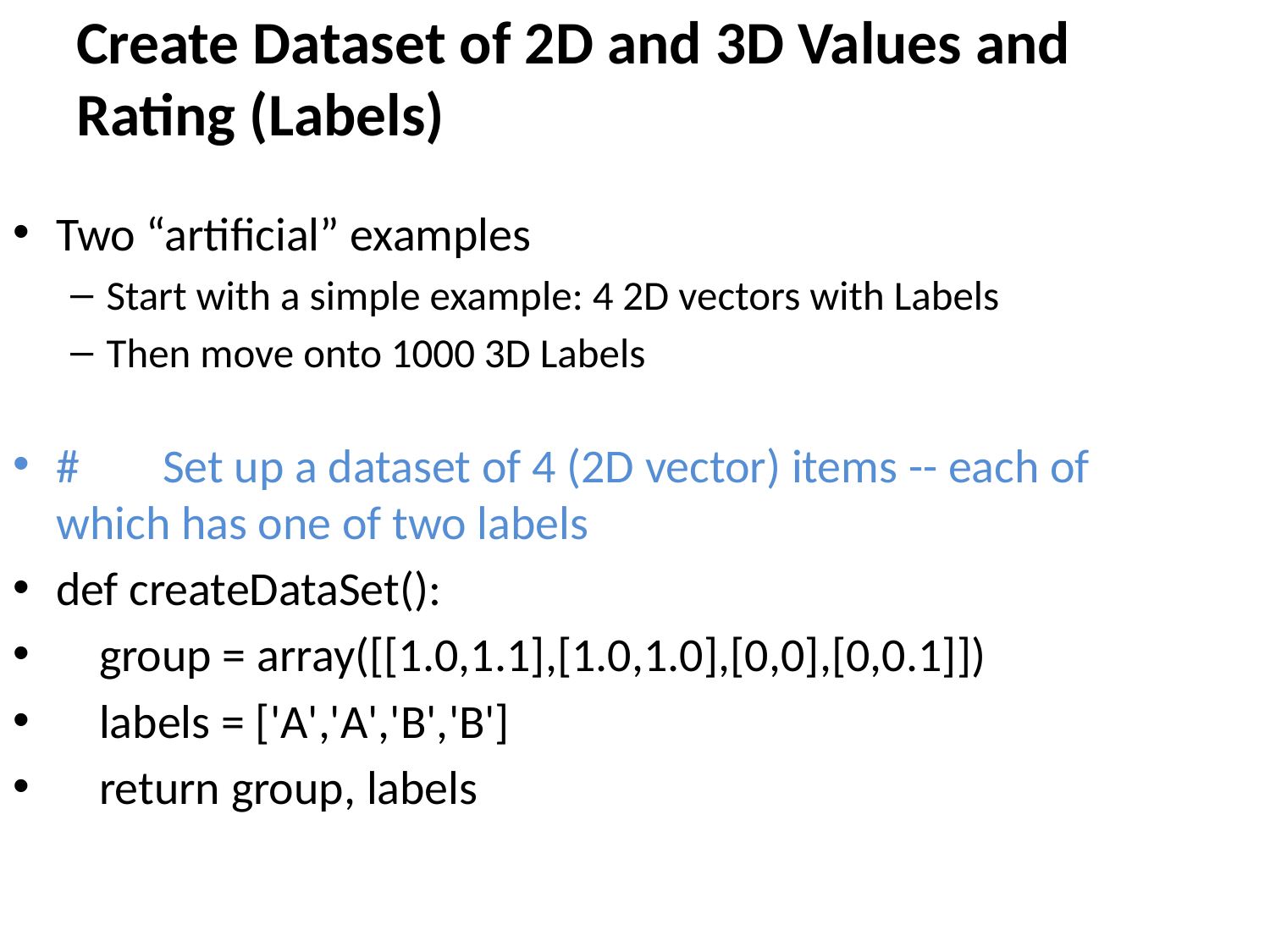

# Create Dataset of 2D and 3D Values and Rating (Labels)
Two “artificial” examples
Start with a simple example: 4 2D vectors with Labels
Then move onto 1000 3D Labels
#	Set up a dataset of 4 (2D vector) items -- each of which has one of two labels
def createDataSet():
    group = array([[1.0,1.1],[1.0,1.0],[0,0],[0,0.1]])
    labels = ['A','A','B','B']
    return group, labels